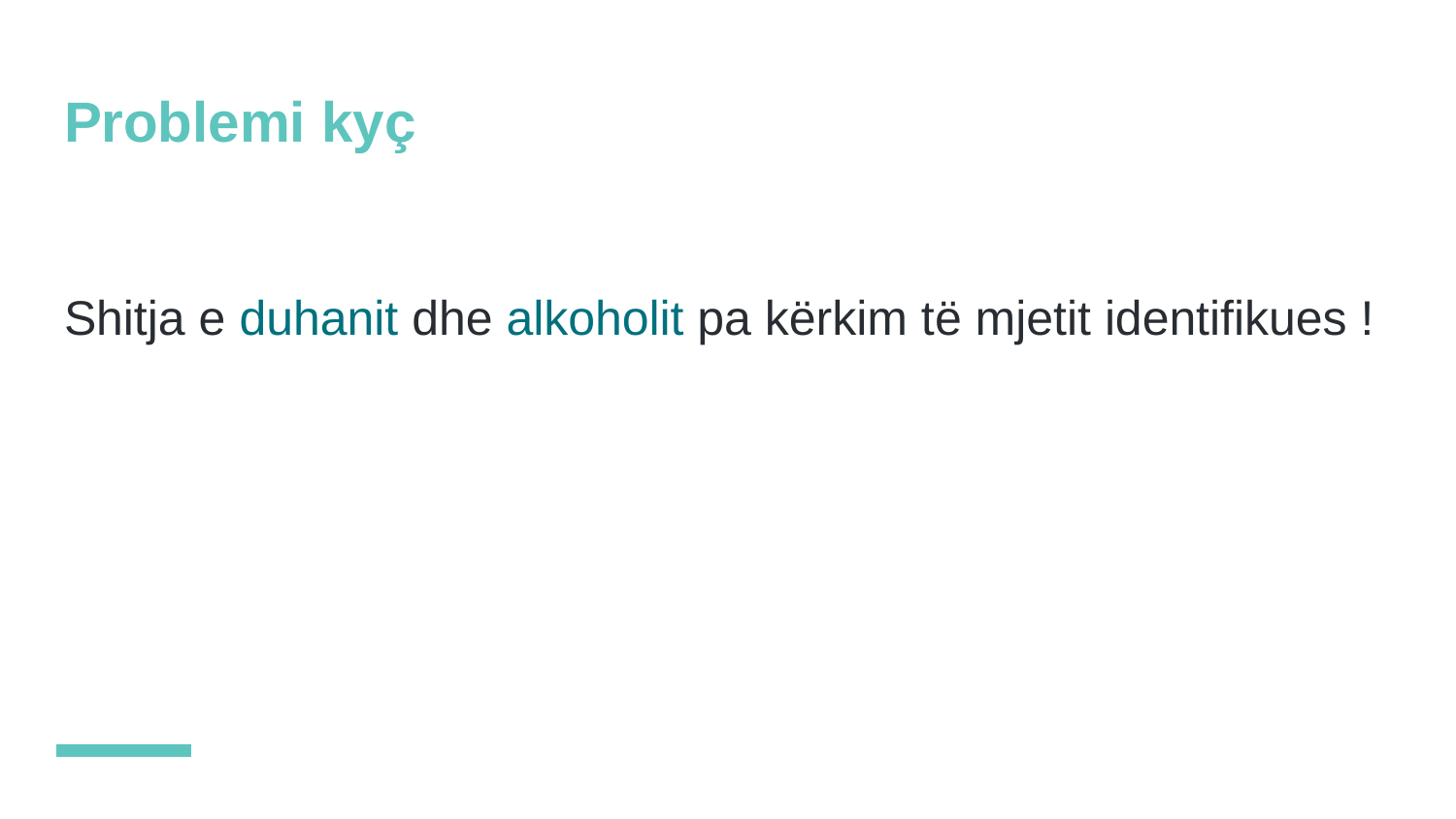

# Problemi kyç
Shitja e duhanit dhe alkoholit pa kërkim të mjetit identifikues !